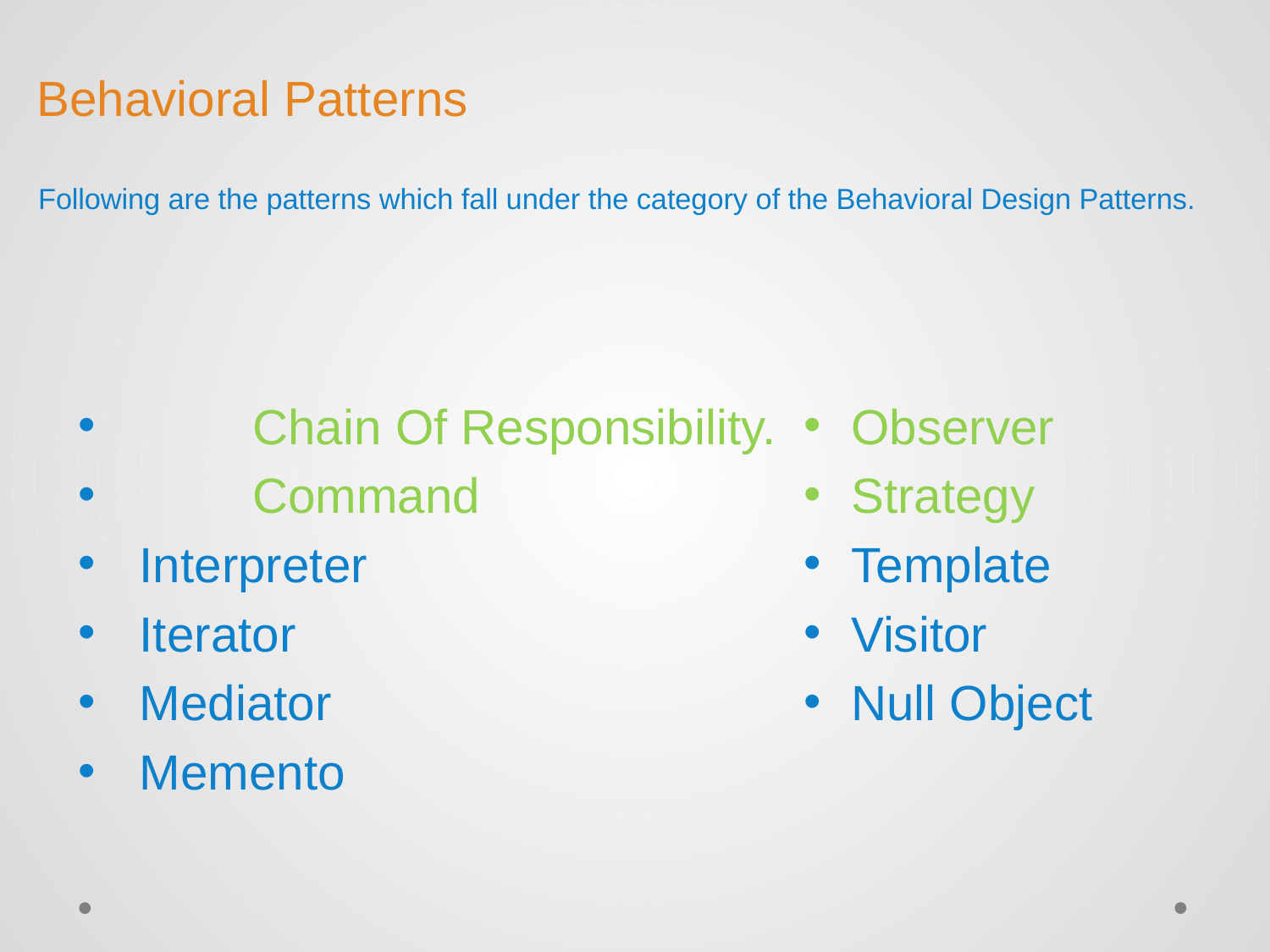

# Behavioral Patterns
Following are the patterns which fall under the category of the Behavioral Design Patterns.

	Chain Of Responsibility.
	Command
 Interpreter
 Iterator
 Mediator
 Memento

Observer
Strategy
Template
Visitor
Null Object